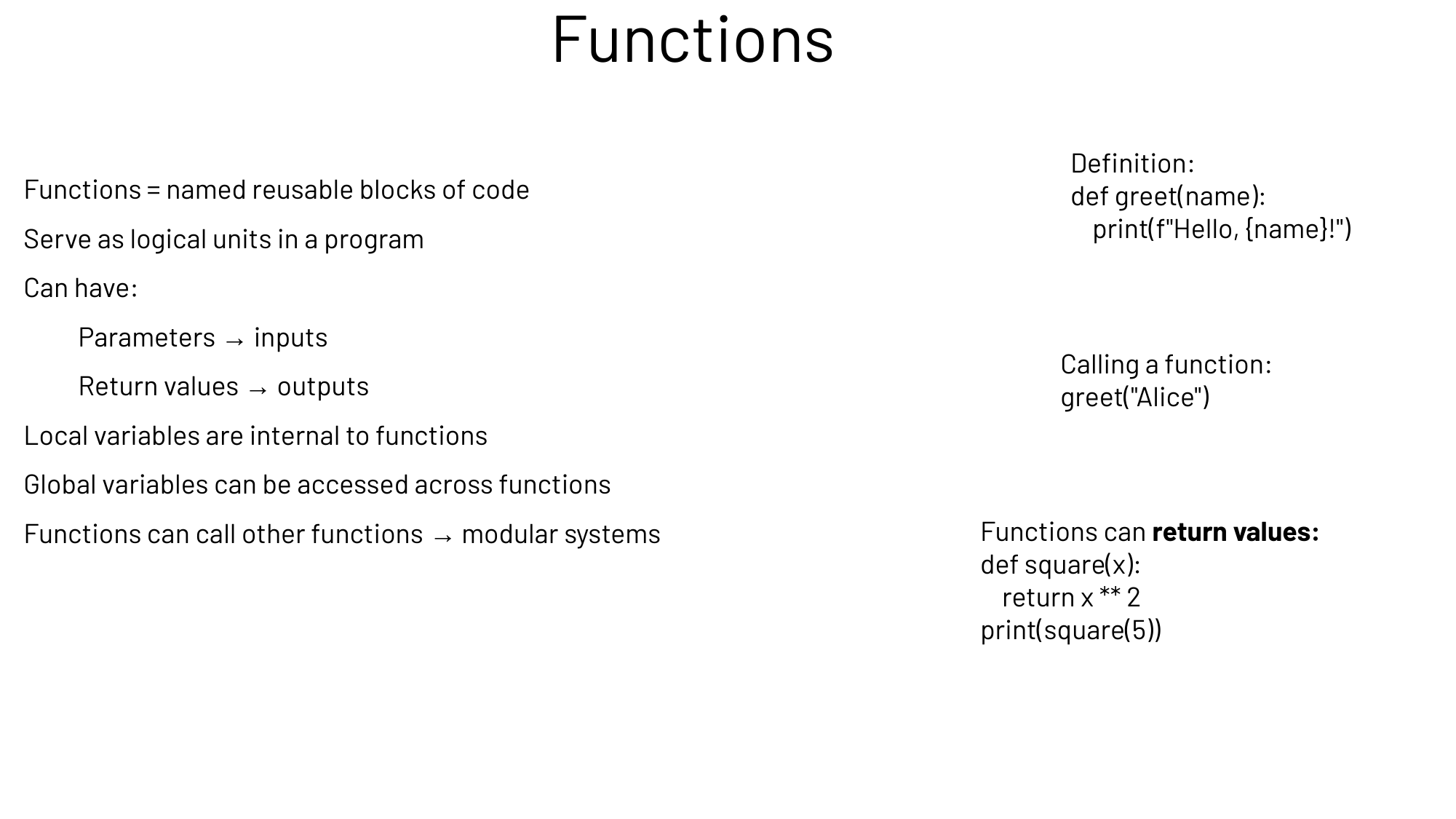

# Functions
Definition:
def greet(name):
    print(f"Hello, {name}!")

Functions = named reusable blocks of code
Serve as logical units in a program
Can have:
Parameters → inputs
Return values → outputs
Local variables are internal to functions
Global variables can be accessed across functions
Functions can call other functions → modular systems
Calling a function:
greet("Alice")

Functions can return values:
def square(x):
    return x ** 2
print(square(5))